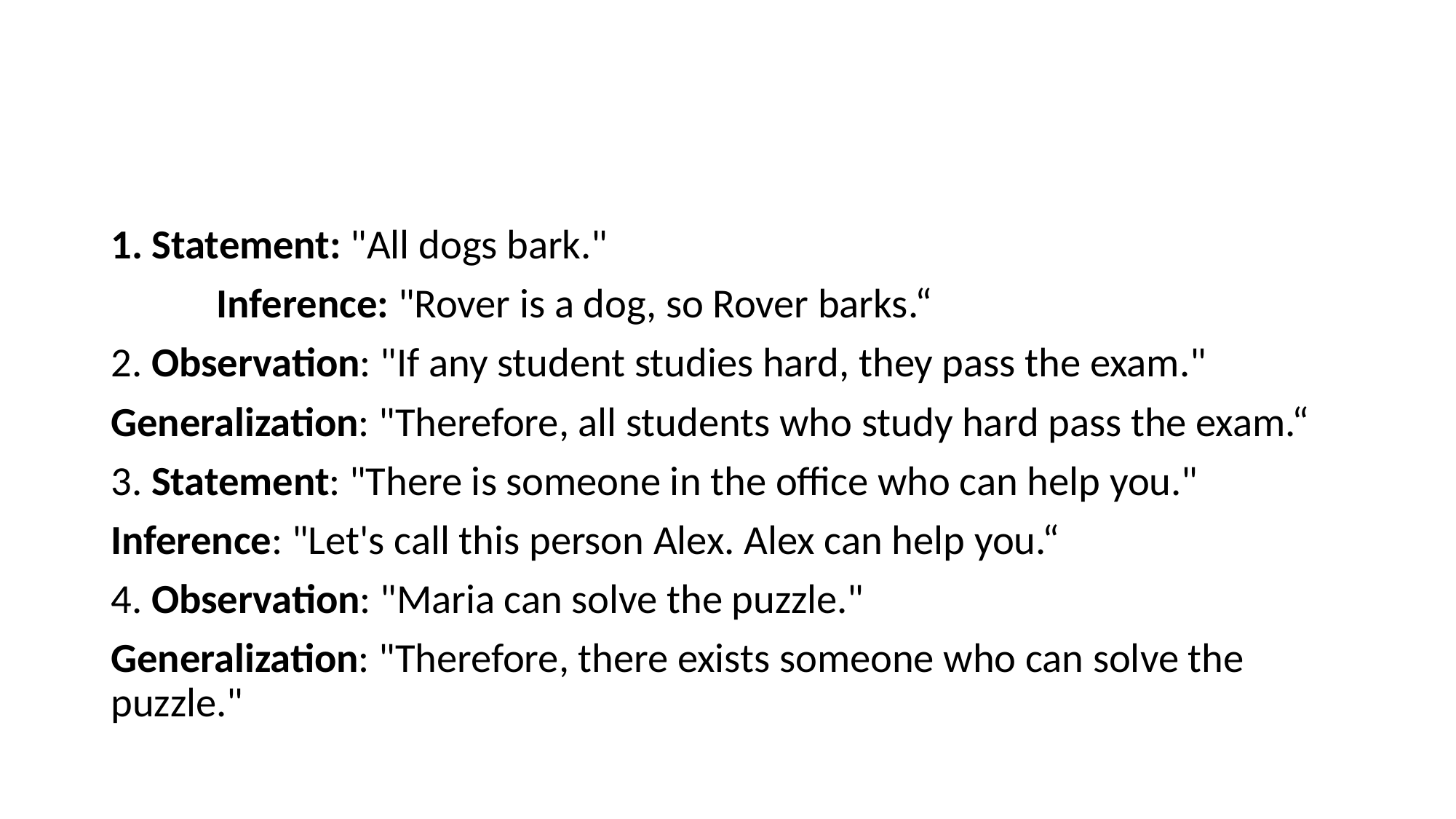

#
1. Statement: "All dogs bark."
	Inference: "Rover is a dog, so Rover barks.“
2. Observation: "If any student studies hard, they pass the exam."
Generalization: "Therefore, all students who study hard pass the exam.“
3. Statement: "There is someone in the office who can help you."
Inference: "Let's call this person Alex. Alex can help you.“
4. Observation: "Maria can solve the puzzle."
Generalization: "Therefore, there exists someone who can solve the puzzle."